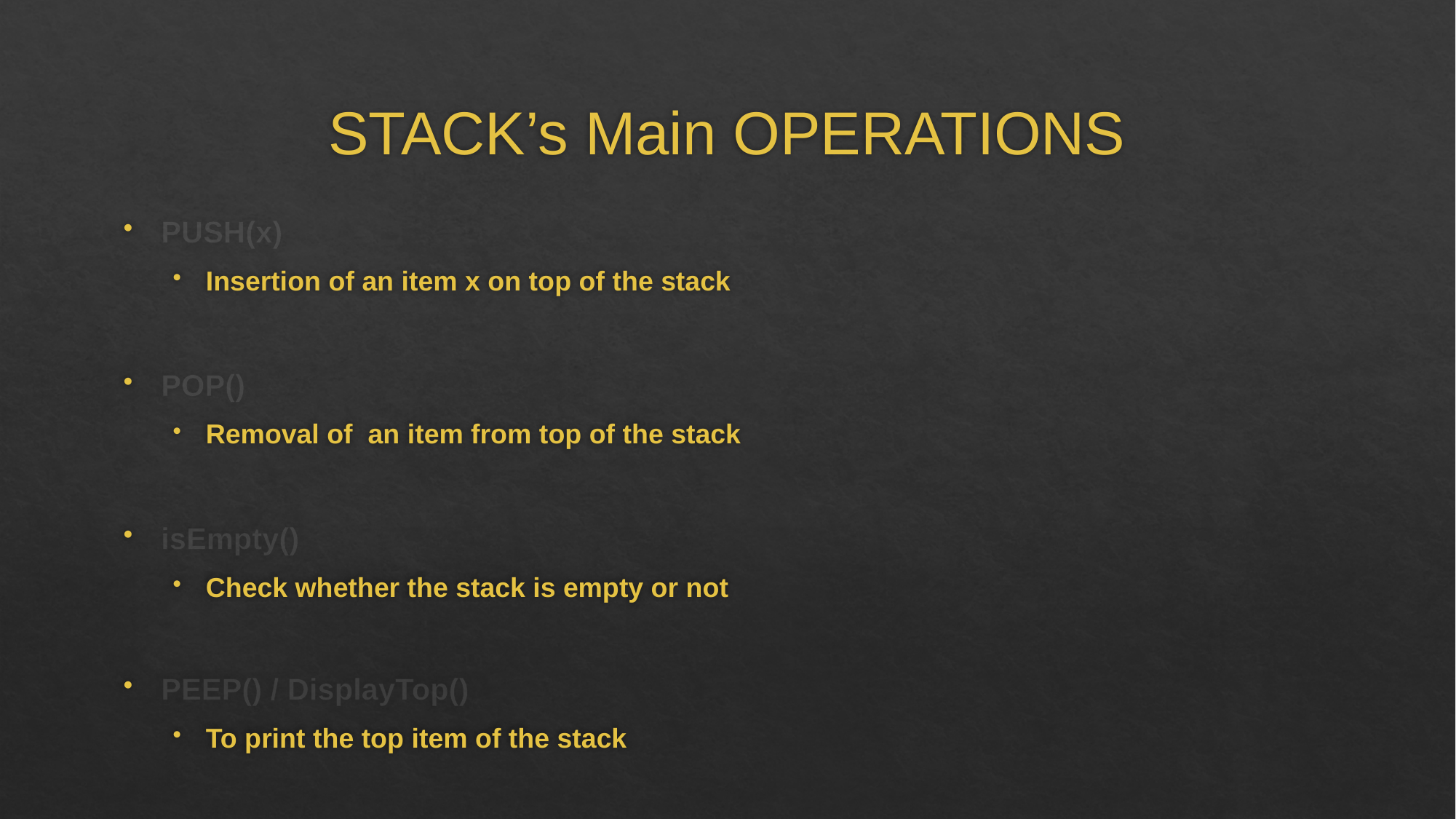

# STACK’s Main OPERATIONS
PUSH(x)
Insertion of an item x on top of the stack

POP()
Removal of  an item from top of the stack

isEmpty()
Check whether the stack is empty or not

PEEP() / DisplayTop()
To print the top item of the stack